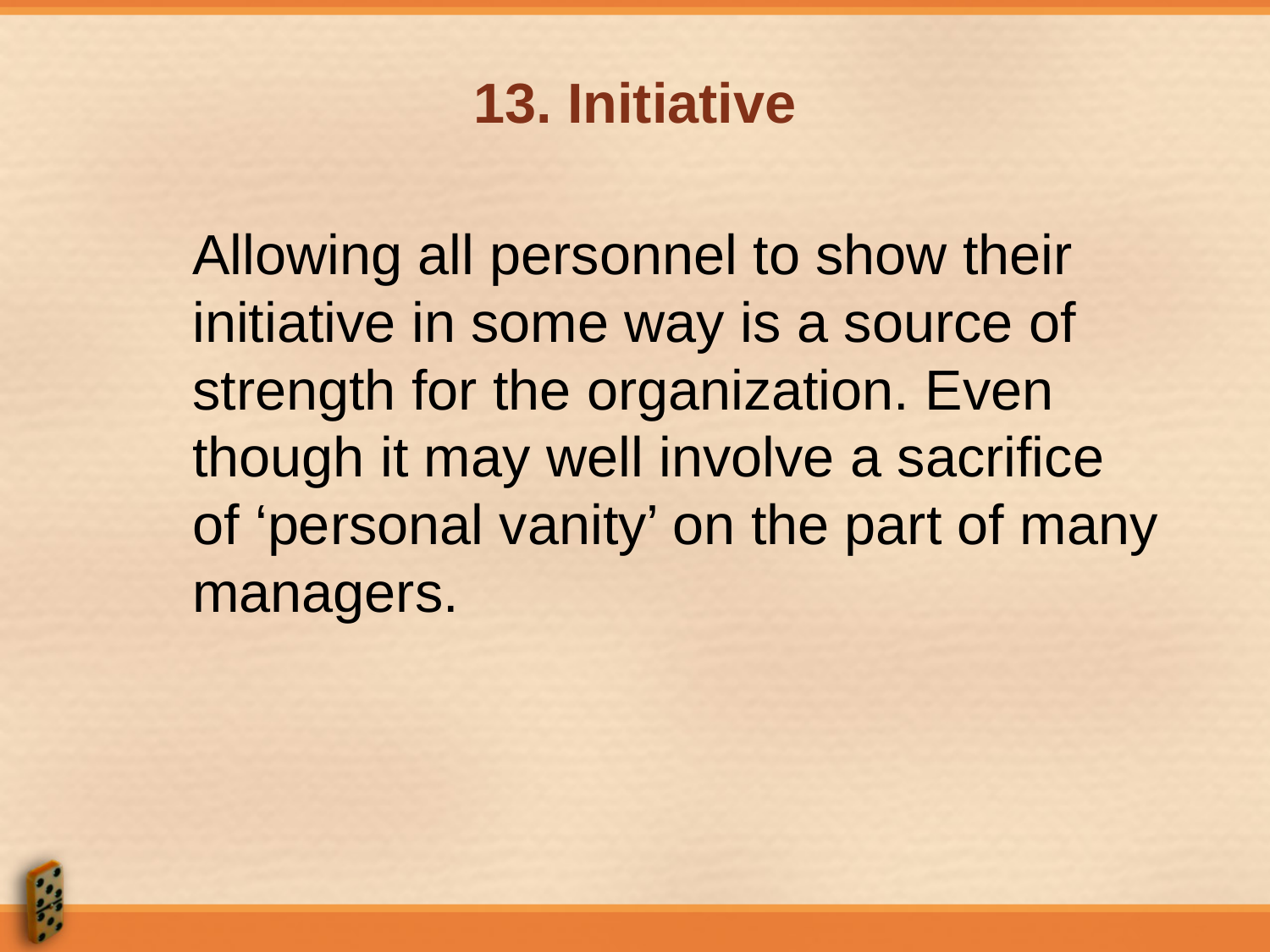

# 13. Initiative
	Allowing all personnel to show their initiative in some way is a source of strength for the organization. Even though it may well involve a sacrifice of ‘personal vanity’ on the part of many managers.